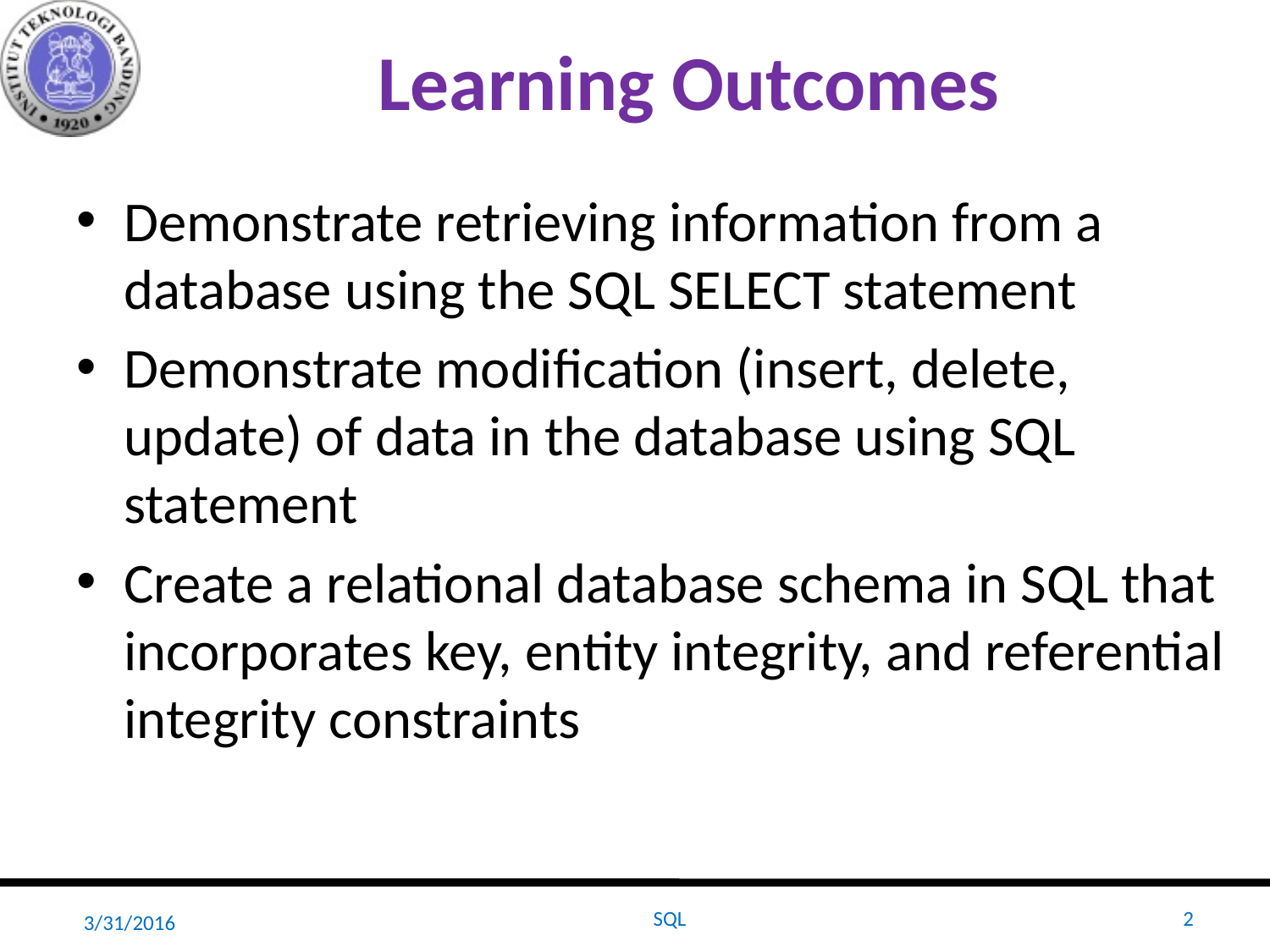

# Learning Outcomes
Demonstrate retrieving information from a database using the SQL SELECT statement
Demonstrate modification (insert, delete, update) of data in the database using SQL statement
Create a relational database schema in SQL that incorporates key, entity integrity, and referential integrity constraints
3/31/2016
SQL
2